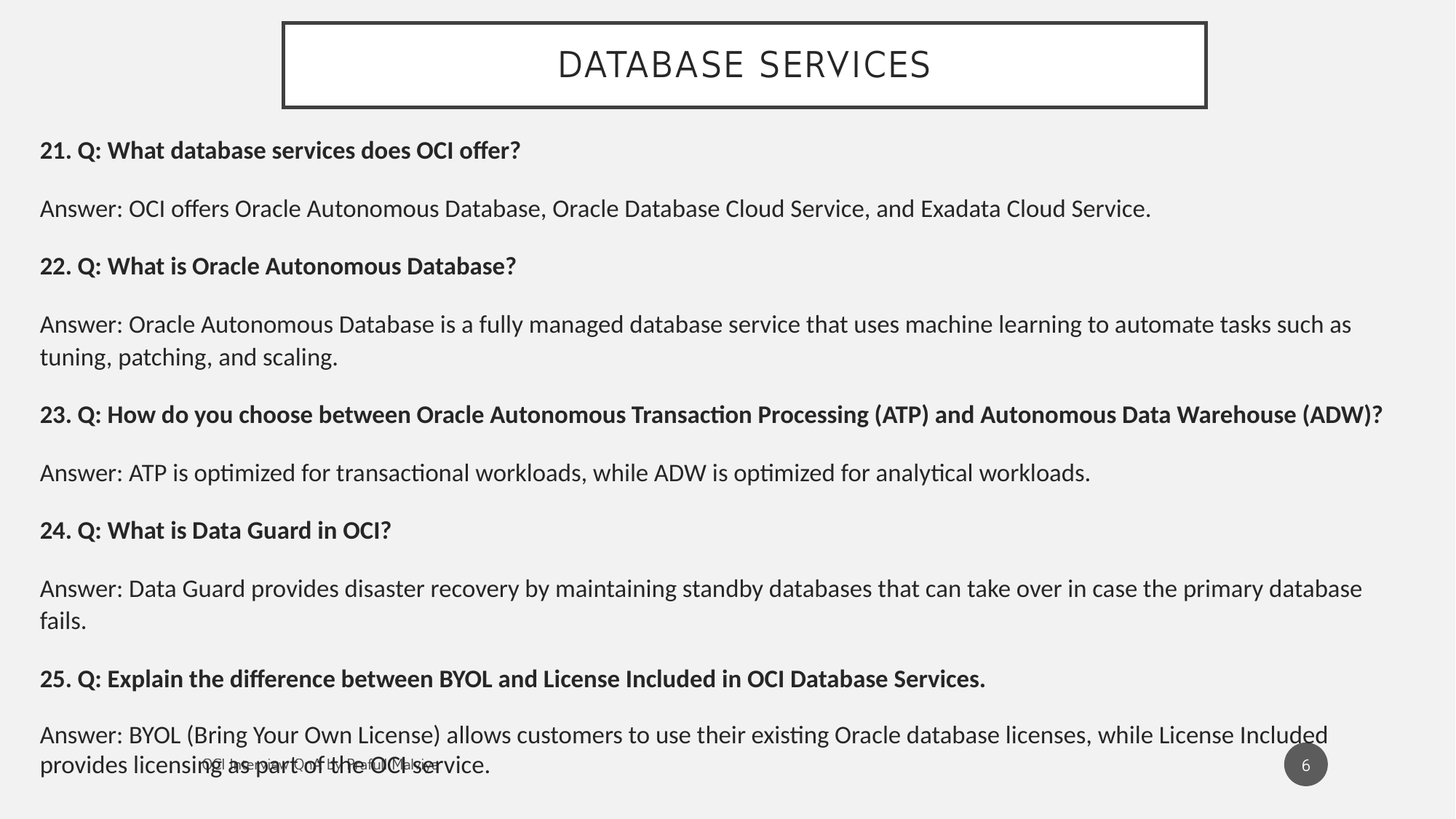

# Database services
21. Q: What database services does OCI offer?
Answer: OCI offers Oracle Autonomous Database, Oracle Database Cloud Service, and Exadata Cloud Service.
22. Q: What is Oracle Autonomous Database?
Answer: Oracle Autonomous Database is a fully managed database service that uses machine learning to automate tasks such as tuning, patching, and scaling.
23. Q: How do you choose between Oracle Autonomous Transaction Processing (ATP) and Autonomous Data Warehouse (ADW)?
Answer: ATP is optimized for transactional workloads, while ADW is optimized for analytical workloads.
24. Q: What is Data Guard in OCI?
Answer: Data Guard provides disaster recovery by maintaining standby databases that can take over in case the primary database fails.
25. Q: Explain the difference between BYOL and License Included in OCI Database Services.
Answer: BYOL (Bring Your Own License) allows customers to use their existing Oracle database licenses, while License Included provides licensing as part of the OCI service.
6
OCI Interview QnA by Prafull Malviya